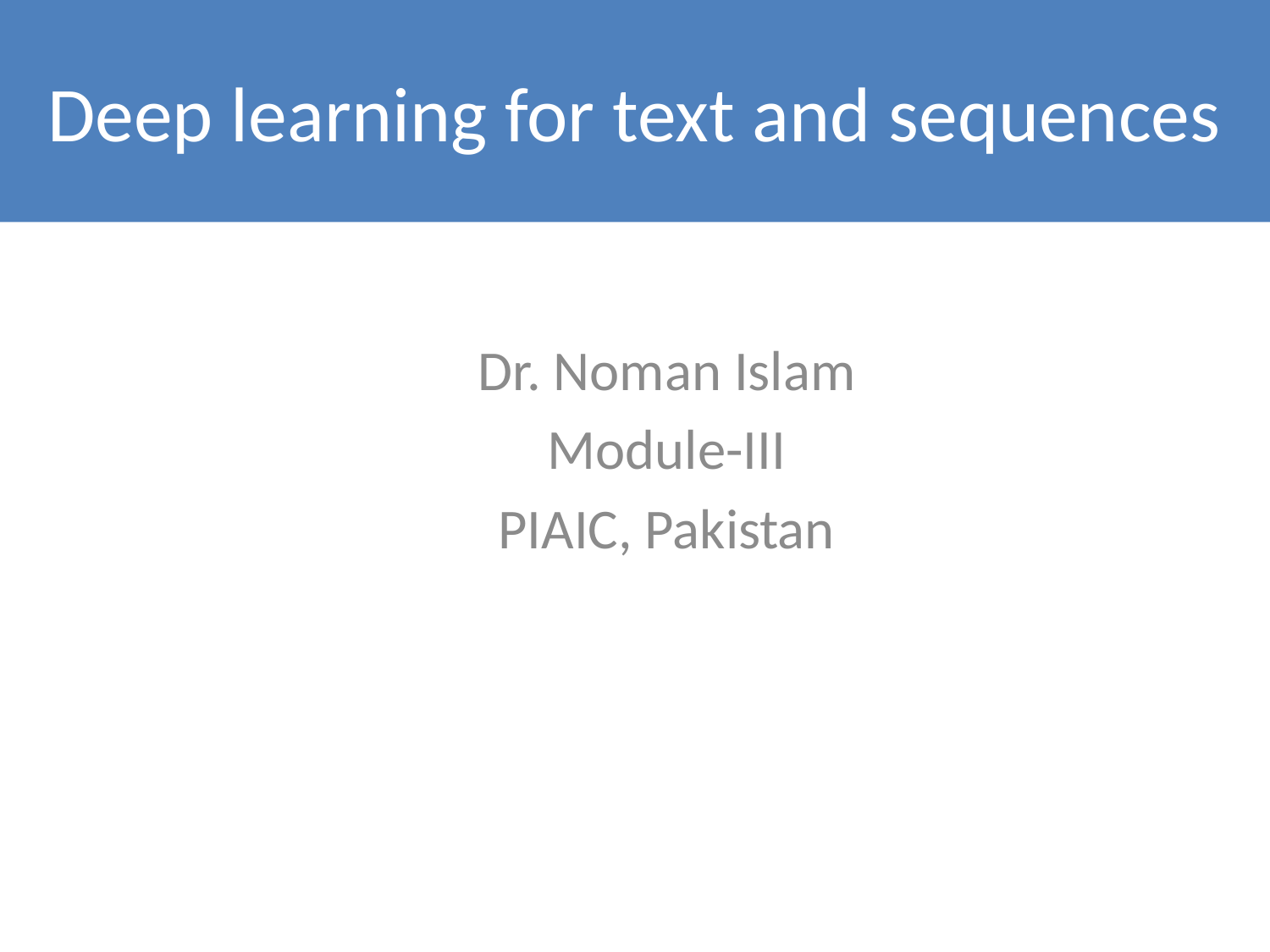

# Deep learning for text and sequences
Dr. Noman Islam
Module-III
PIAIC, Pakistan